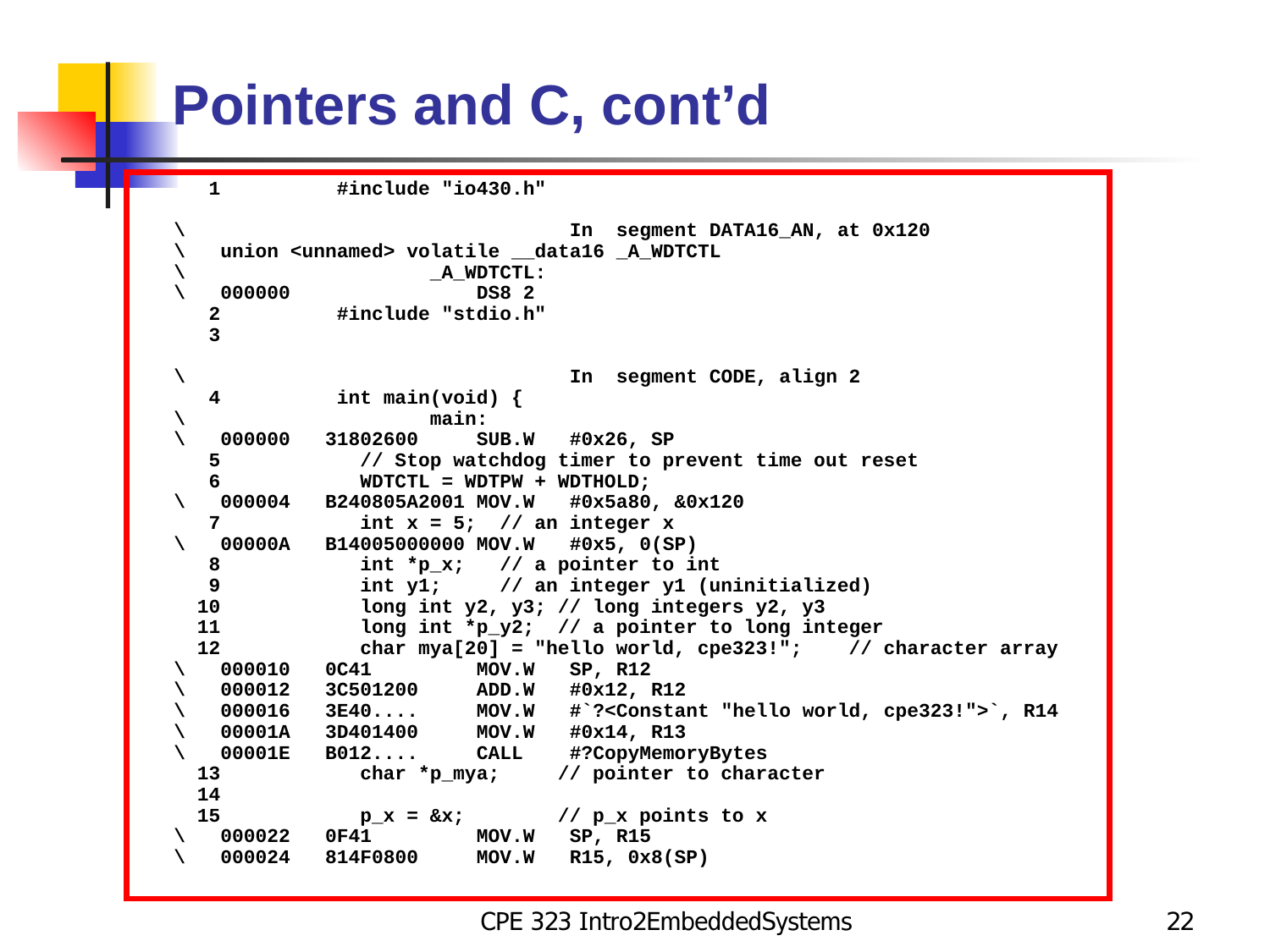

# Pointers and C, cont’d
      1          #include "io430.h"

   \                                 In  segment DATA16_AN, at 0x120
   \   union <unnamed> volatile __data16 _A_WDTCTL
   \                     _A_WDTCTL:
   \   000000                DS8 2
      2          #include "stdio.h"
      3

   \                                 In  segment CODE, align 2
      4          int main(void) {
   \                     main:
   \   000000   31802600     SUB.W   #0x26, SP
      5            // Stop watchdog timer to prevent time out reset
      6            WDTCTL = WDTPW + WDTHOLD;
   \   000004   B240805A2001 MOV.W   #0x5a80, &0x120
      7            int x = 5;  // an integer x
   \   00000A   B14005000000 MOV.W   #0x5, 0(SP)
      8            int *p_x;   // a pointer to int
      9            int y1;     // an integer y1 (uninitialized)
     10            long int y2, y3; // long integers y2, y3
     11            long int *p_y2;  // a pointer to long integer
     12            char mya[20] = "hello world, cpe323!";    // character array
   \   000010   0C41         MOV.W   SP, R12
   \   000012   3C501200     ADD.W   #0x12, R12
   \   000016   3E40....     MOV.W   #`?<Constant "hello world, cpe323!">`, R14
   \   00001A   3D401400     MOV.W   #0x14, R13
   \   00001E   B012....     CALL    #?CopyMemoryBytes
     13            char *p_mya;     // pointer to character
     14
     15            p_x = &x;        // p_x points to x
   \   000022   0F41         MOV.W   SP, R15
   \   000024   814F0800     MOV.W   R15, 0x8(SP)

CPE 323 Intro2EmbeddedSystems
22